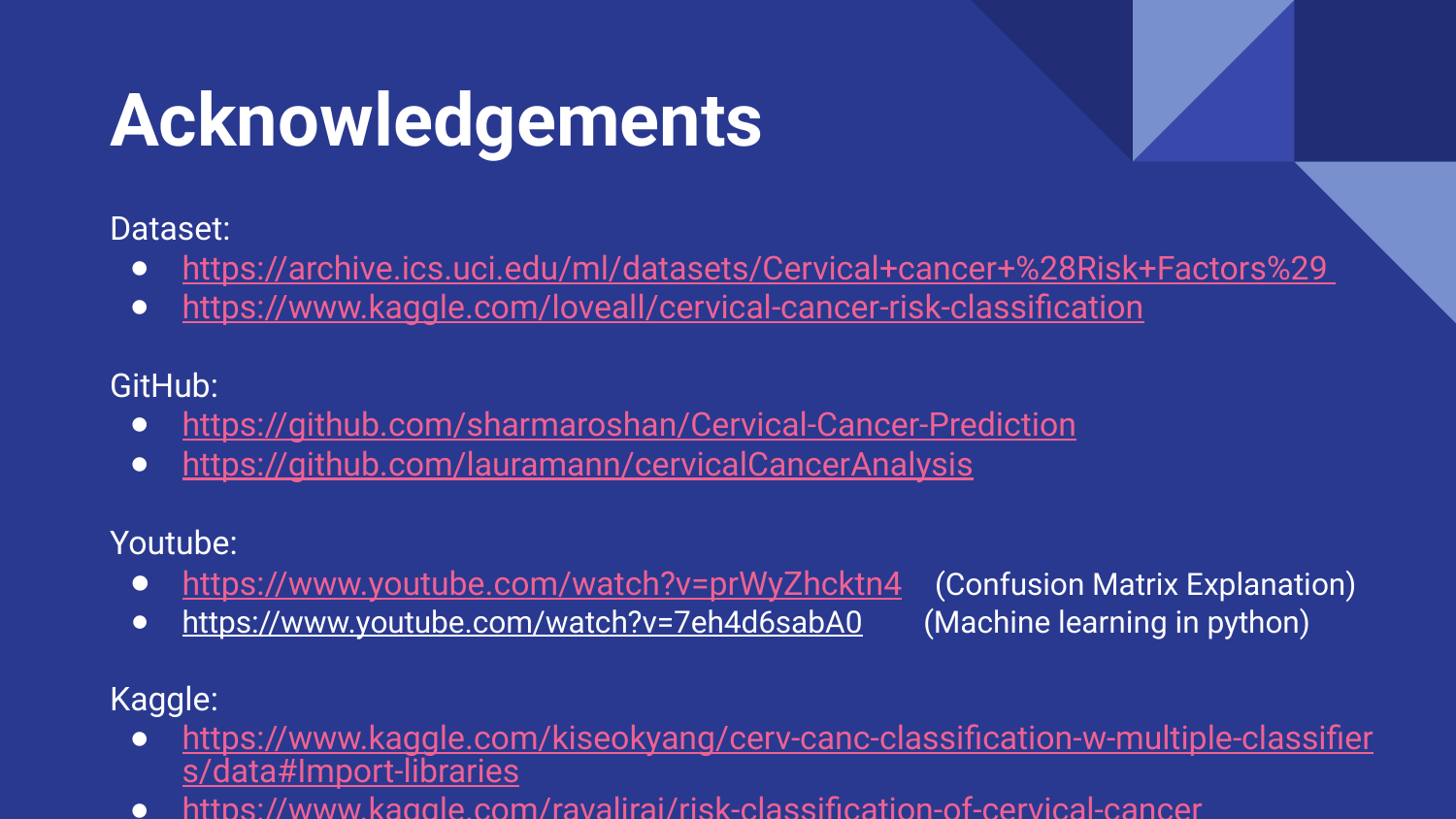

# Acknowledgements
Dataset:
https://archive.ics.uci.edu/ml/datasets/Cervical+cancer+%28Risk+Factors%29
https://www.kaggle.com/loveall/cervical-cancer-risk-classification

GitHub:
https://github.com/sharmaroshan/Cervical-Cancer-Prediction
https://github.com/lauramann/cervicalCancerAnalysis

Youtube:
https://www.youtube.com/watch?v=prWyZhcktn4    (Confusion Matrix Explanation)
https://www.youtube.com/watch?v=7eh4d6sabA0        (Machine learning in python)

Kaggle:
https://www.kaggle.com/kiseokyang/cerv-canc-classification-w-multiple-classifiers/data#Import-libraries
https://www.kaggle.com/ravaliraj/risk-classification-of-cervical-cancer